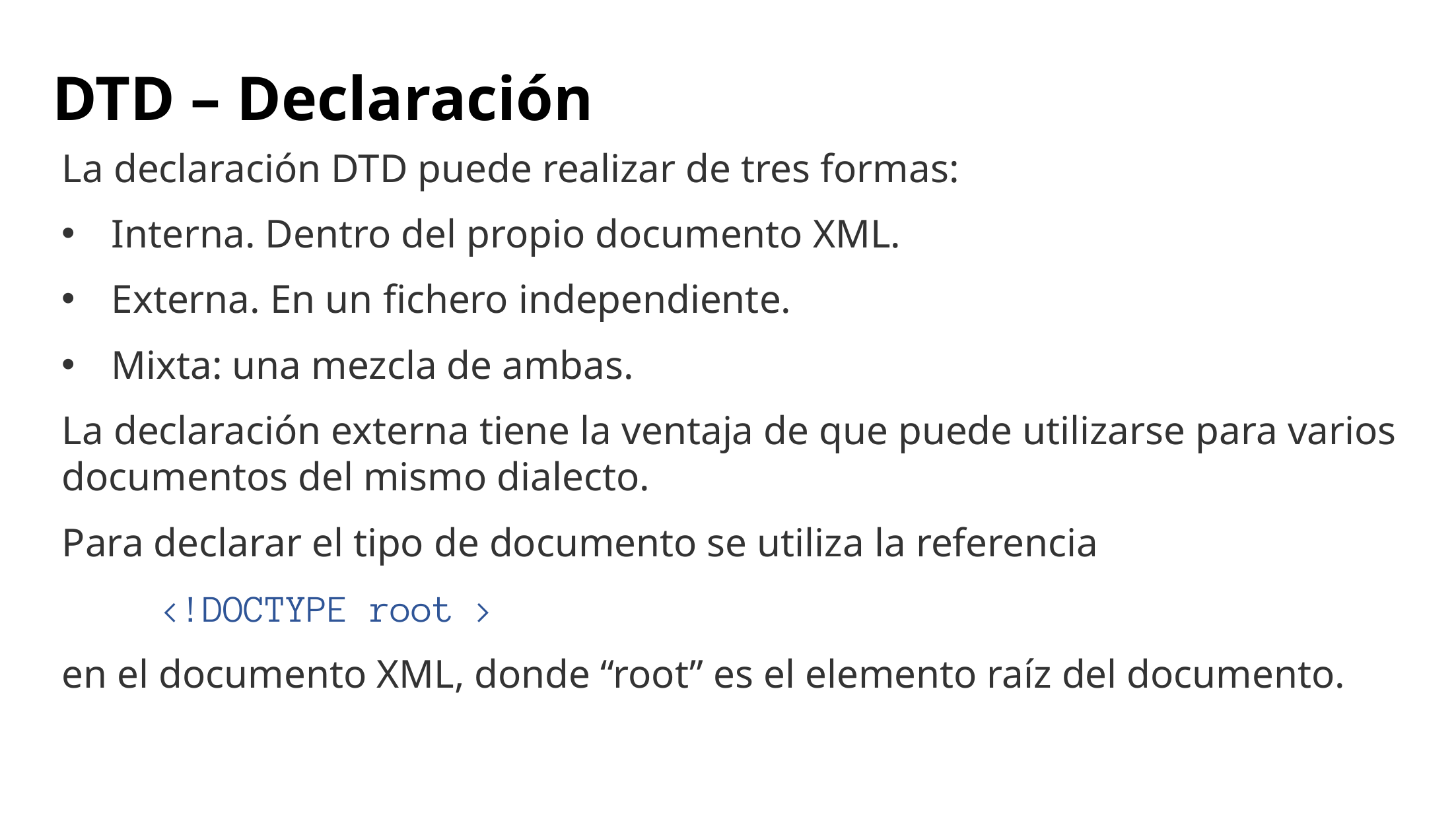

# DTD – Declaración
La declaración DTD puede realizar de tres formas:
Interna. Dentro del propio documento XML.
Externa. En un fichero independiente.
Mixta: una mezcla de ambas.
La declaración externa tiene la ventaja de que puede utilizarse para varios documentos del mismo dialecto.
Para declarar el tipo de documento se utiliza la referencia
	<!DOCTYPE root >
en el documento XML, donde “root” es el elemento raíz del documento.